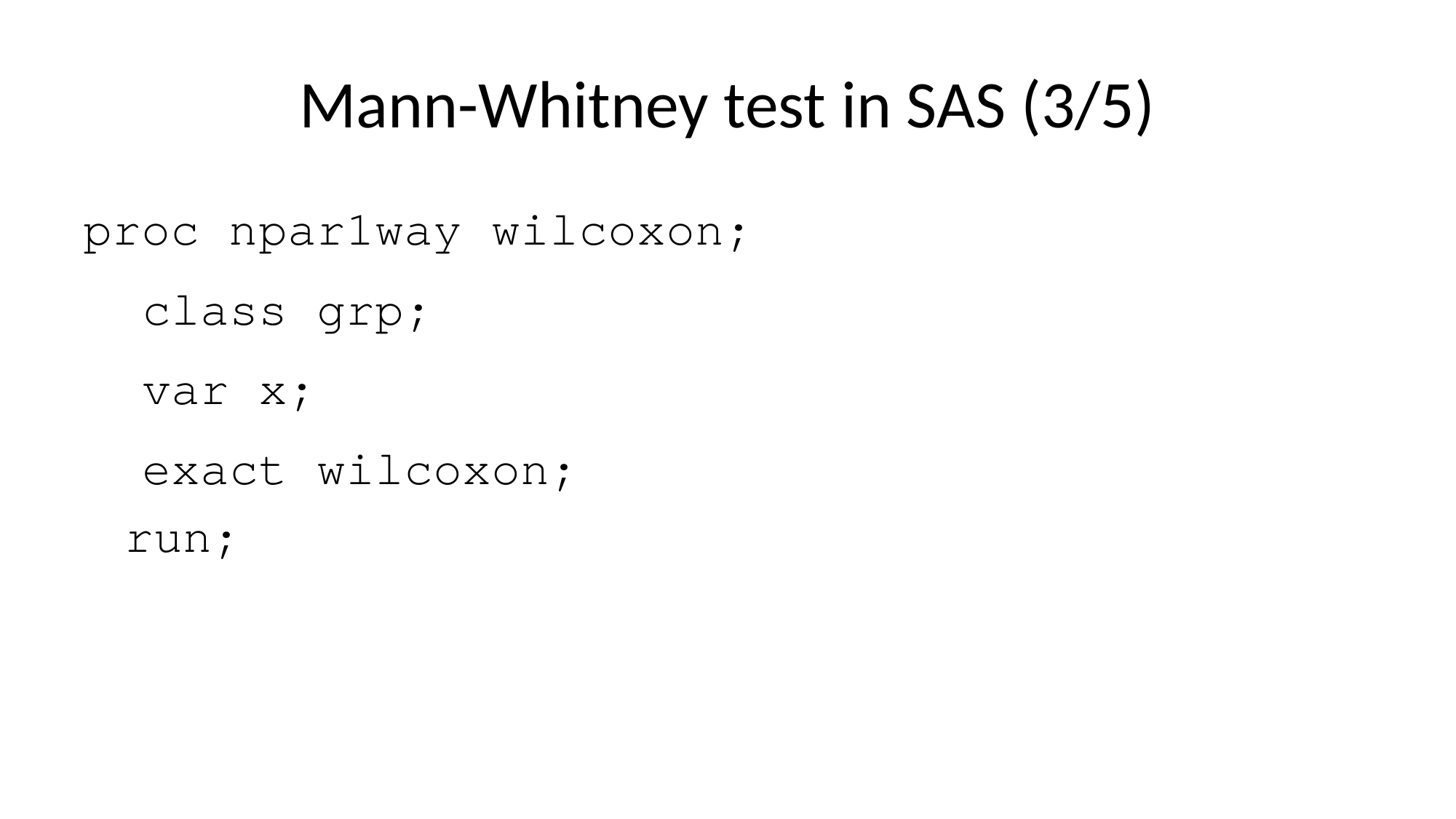

# Mann-Whitney test in SAS (3/5)
proc npar1way wilcoxon;
  class grp;
  var x;
  exact wilcoxon;
run;